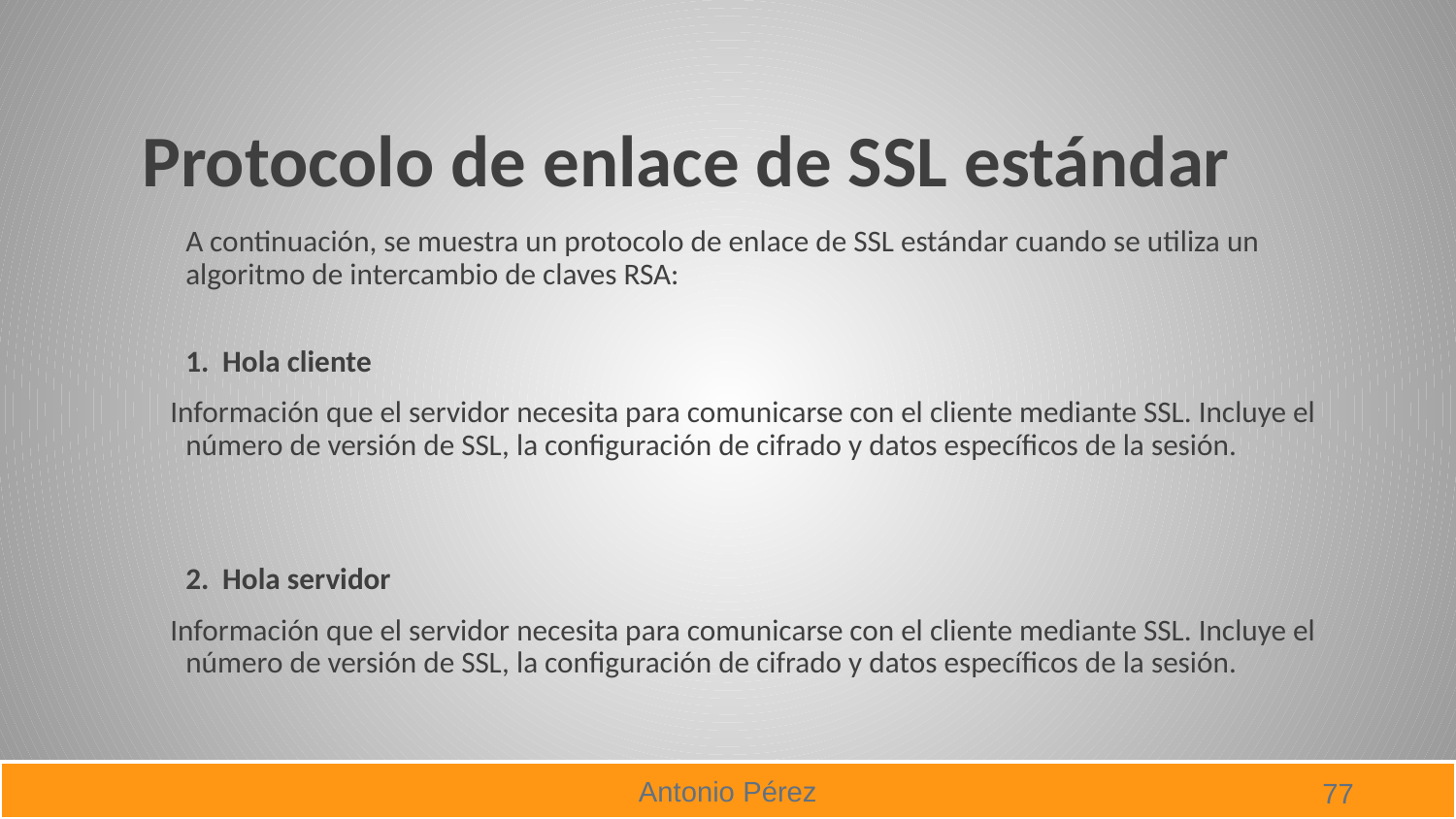

# Protocolo de enlace de SSL estándar
A continuación, se muestra un protocolo de enlace de SSL estándar cuando se utiliza un algoritmo de intercambio de claves RSA:
1.  Hola cliente
    Información que el servidor necesita para comunicarse con el cliente mediante SSL. Incluye el número de versión de SSL, la configuración de cifrado y datos específicos de la sesión.

2.  Hola servidor
    Información que el servidor necesita para comunicarse con el cliente mediante SSL. Incluye el número de versión de SSL, la configuración de cifrado y datos específicos de la sesión.